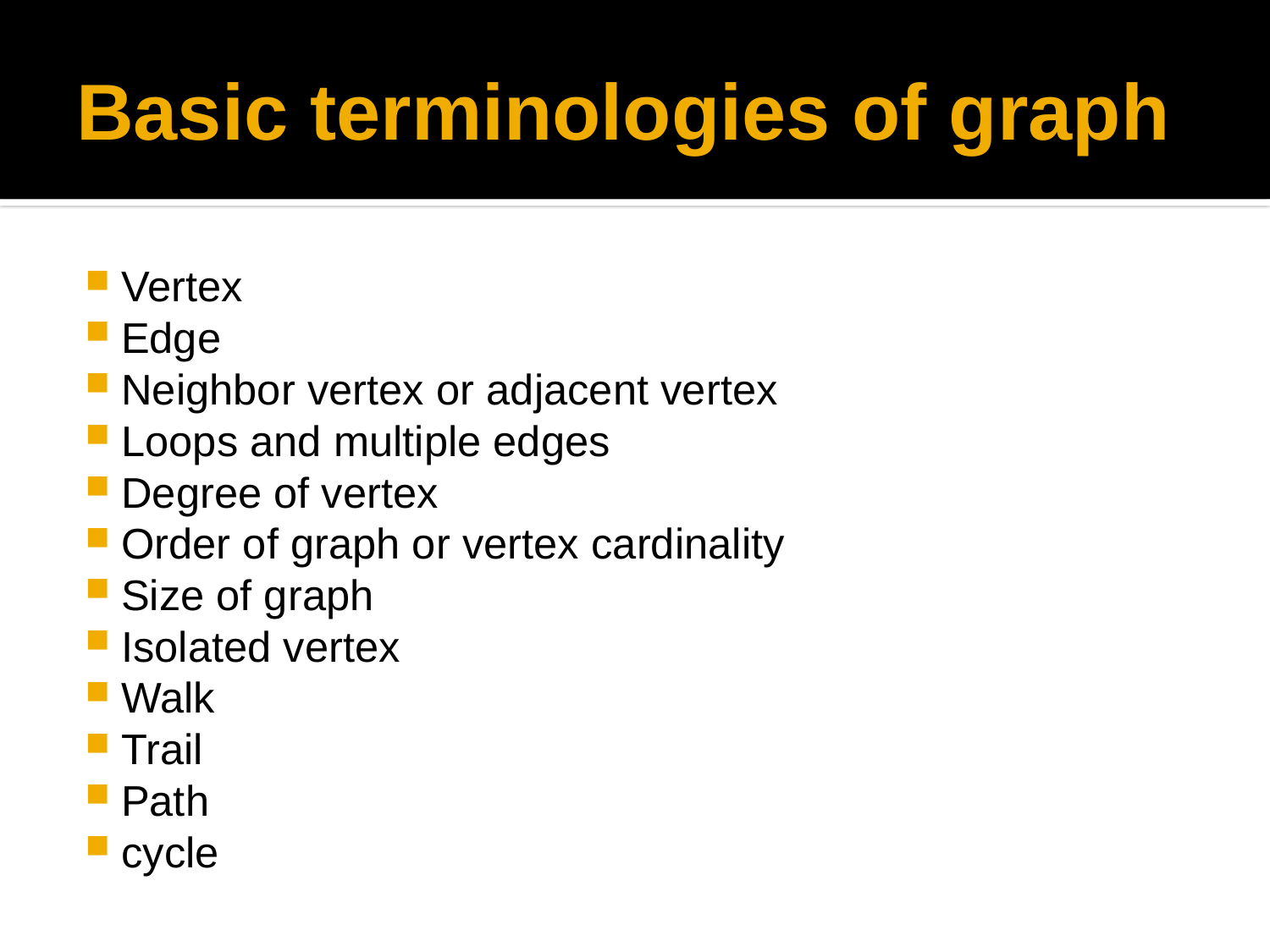

# Basic terminologies of graph
Vertex
Edge
Neighbor vertex or adjacent vertex
Loops and multiple edges
Degree of vertex
Order of graph or vertex cardinality
Size of graph
Isolated vertex
Walk
Trail
Path
cycle